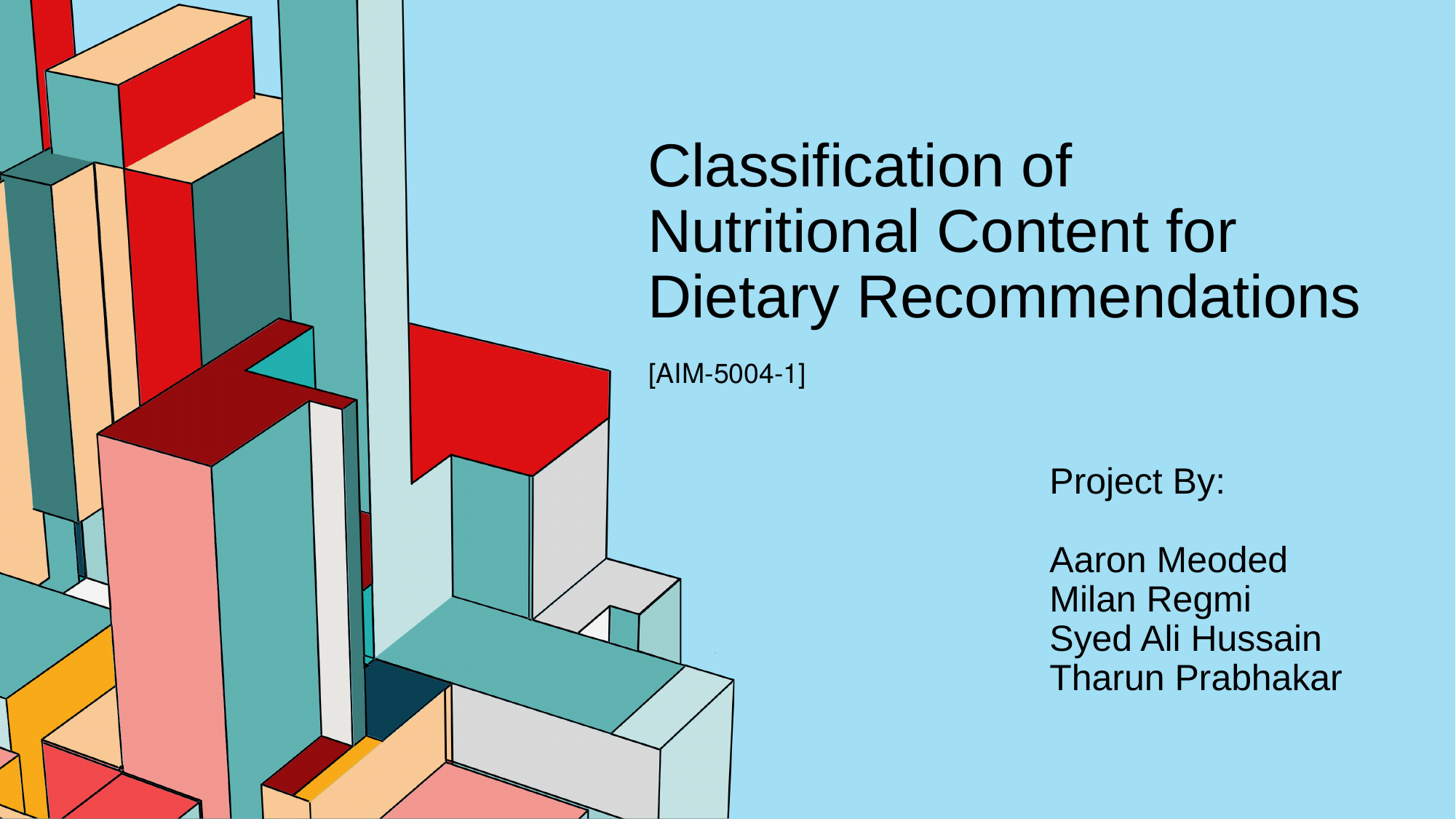

# Classification of Nutritional Content for Dietary Recommendations
[AIM-5004-1]

Project By:

Aaron Meoded
Milan Regmi
Syed Ali Hussain
Tharun Prabhakar